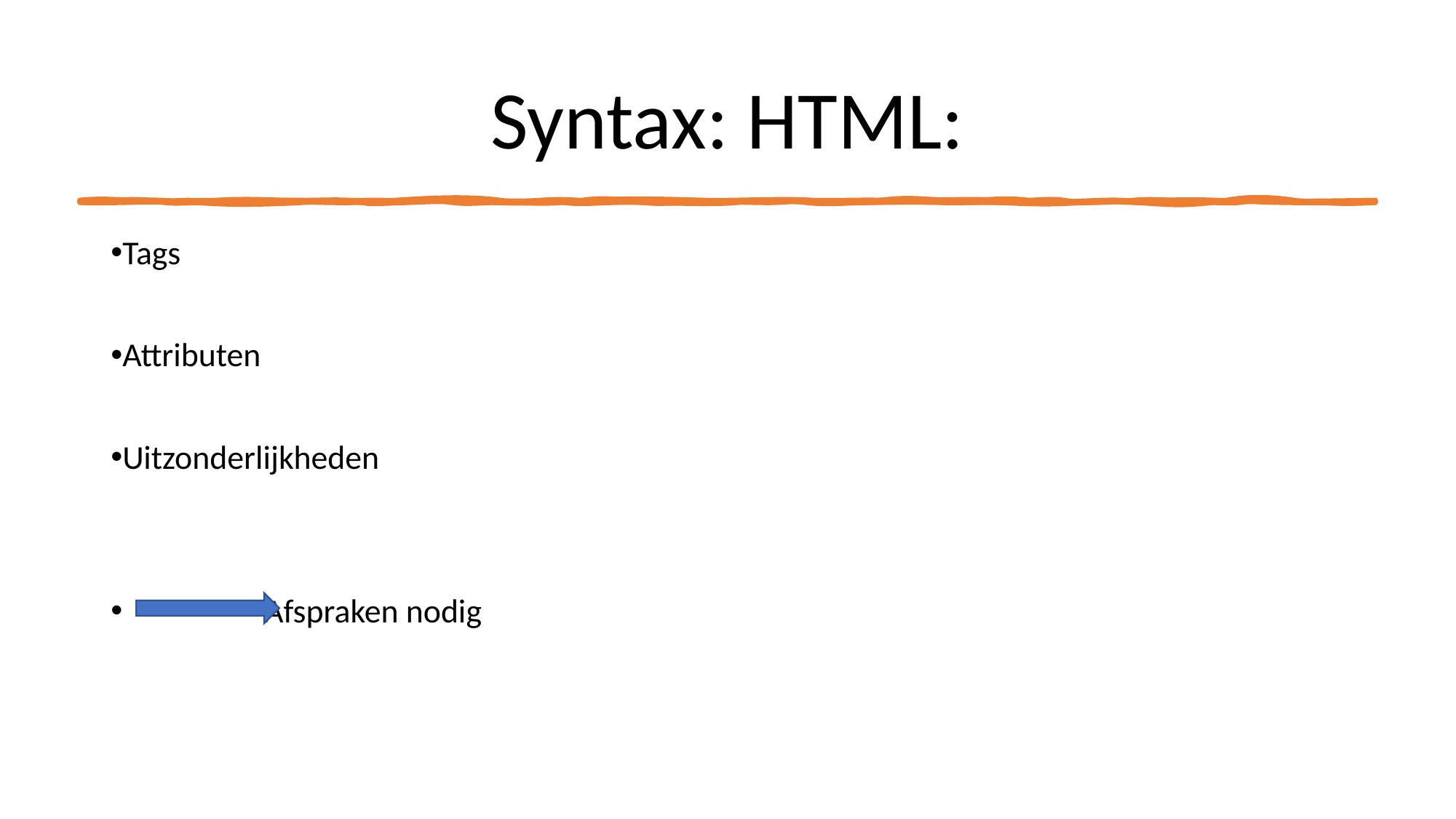

# Syntax: HTML:

Tags

Attributen

Uitzonderlijkheden

                   Afspraken nodig